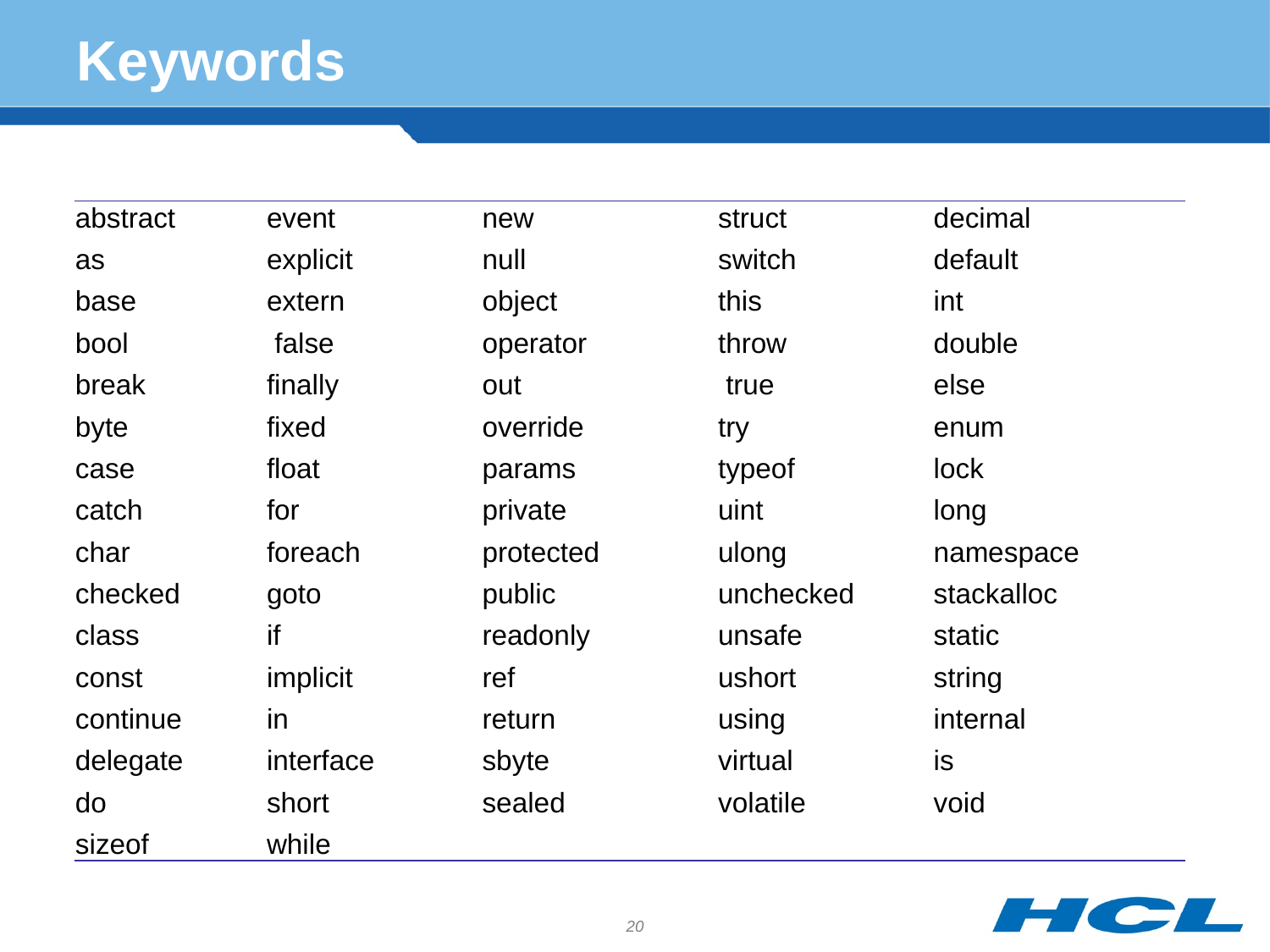

# Keywords
| abstract | event | new | struct | decimal |
| --- | --- | --- | --- | --- |
| as | explicit | null | switch | default |
| base | extern | object | this | int |
| bool | false | operator | throw | double |
| break | finally | out | true | else |
| byte | fixed | override | try | enum |
| case | float | params | typeof | lock |
| catch | for | private | uint | long |
| char | foreach | protected | ulong | namespace |
| checked | goto | public | unchecked | stackalloc |
| class | if | readonly | unsafe | static |
| const | implicit | ref | ushort | string |
| continue | in | return | using | internal |
| delegate | interface | sbyte | virtual | is |
| do | short | sealed | volatile | void |
| sizeof | while |  |  |  |
20